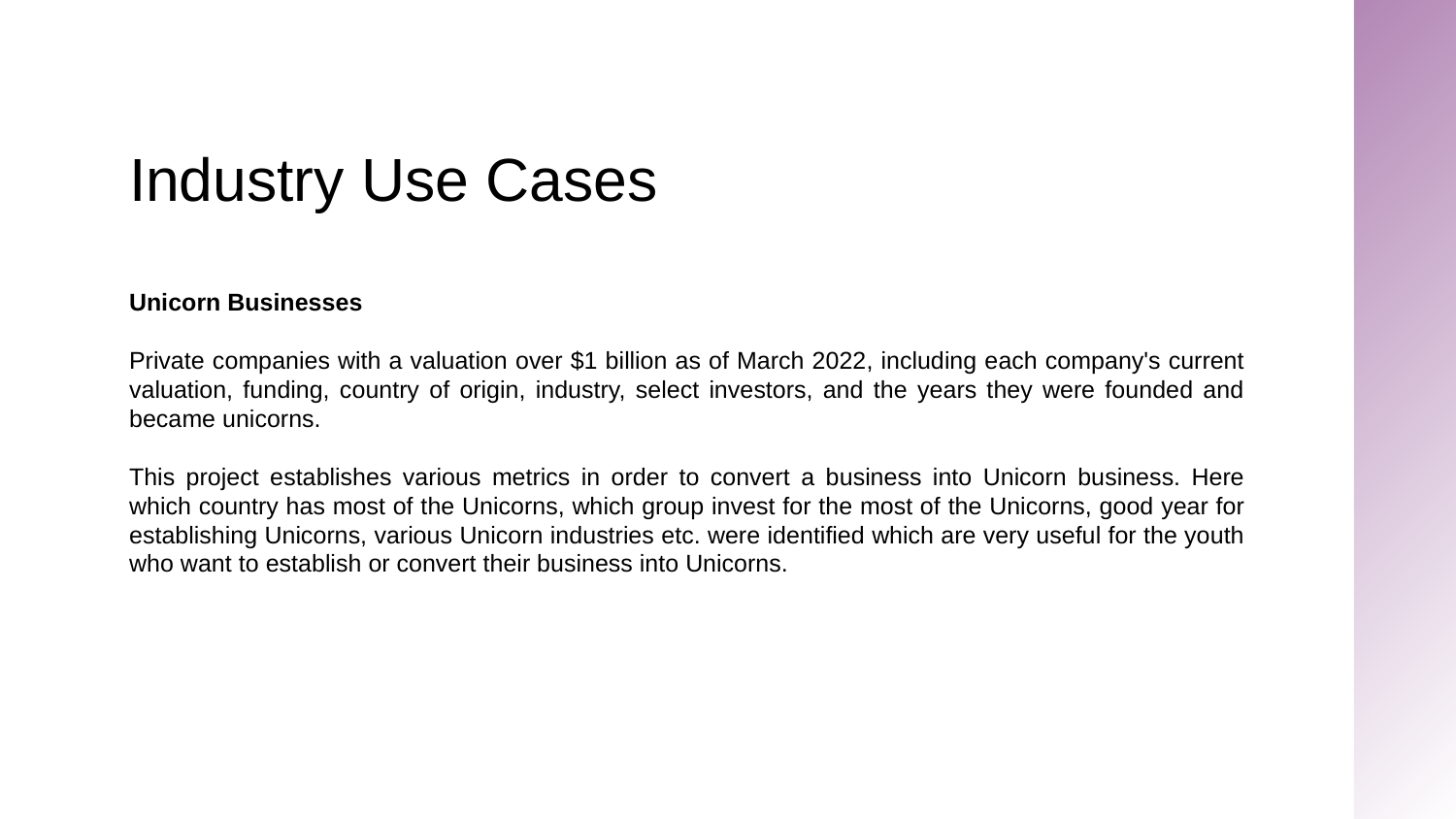

# Industry Use Cases
Unicorn Businesses

Private companies with a valuation over $1 billion as of March 2022, including each company's current valuation, funding, country of origin, industry, select investors, and the years they were founded and became unicorns.

This project establishes various metrics in order to convert a business into Unicorn business. Here which country has most of the Unicorns, which group invest for the most of the Unicorns, good year for establishing Unicorns, various Unicorn industries etc. were identified which are very useful for the youth who want to establish or convert their business into Unicorns.